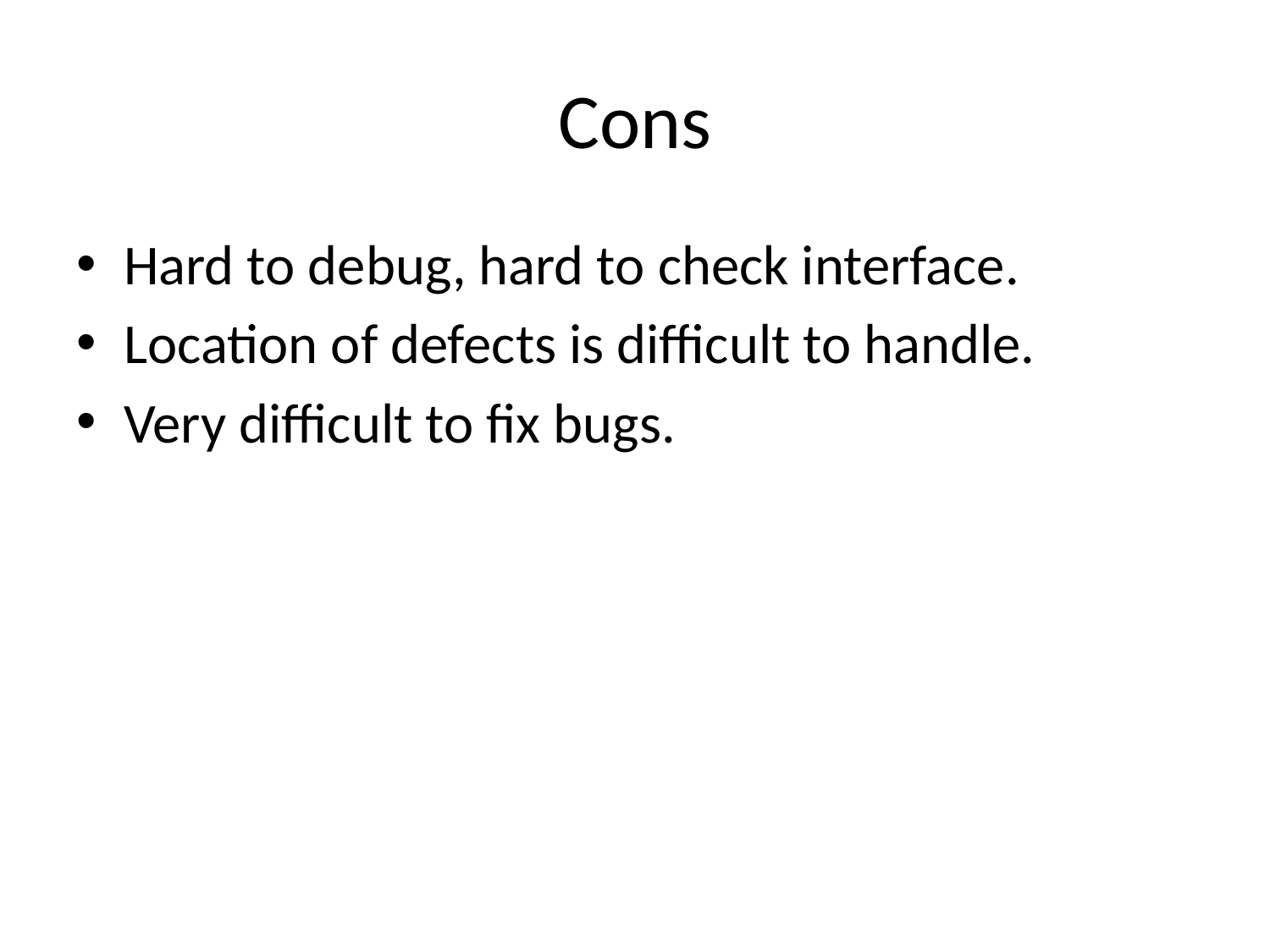

# Cons
Hard to debug, hard to check interface.
Location of defects is difficult to handle.
Very difficult to fix bugs.